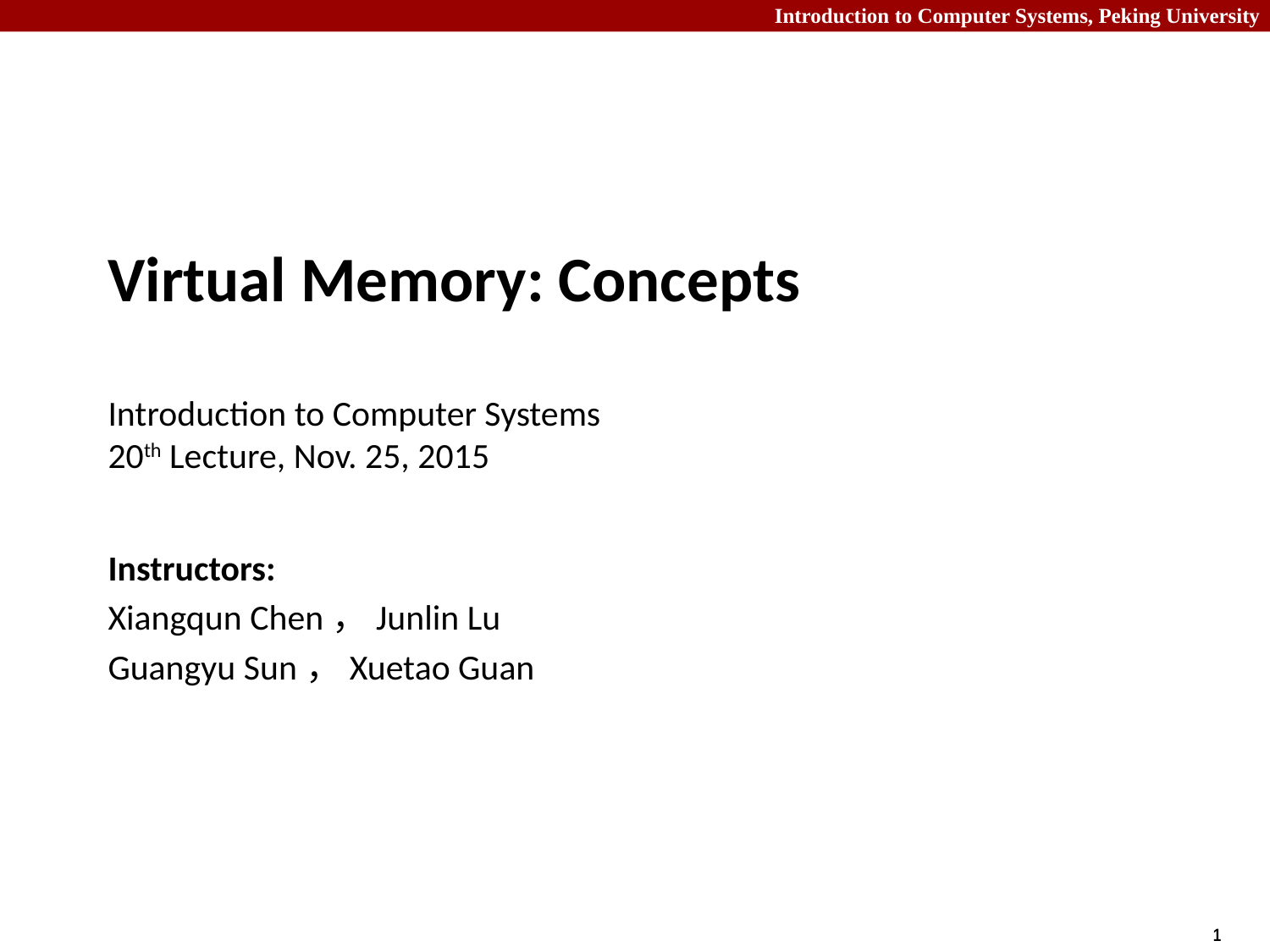

# Virtual Memory: Concepts Introduction to Computer Systems 20th Lecture, Nov. 25, 2015
Instructors:
Xiangqun Chen，Junlin Lu
Guangyu Sun，Xuetao Guan